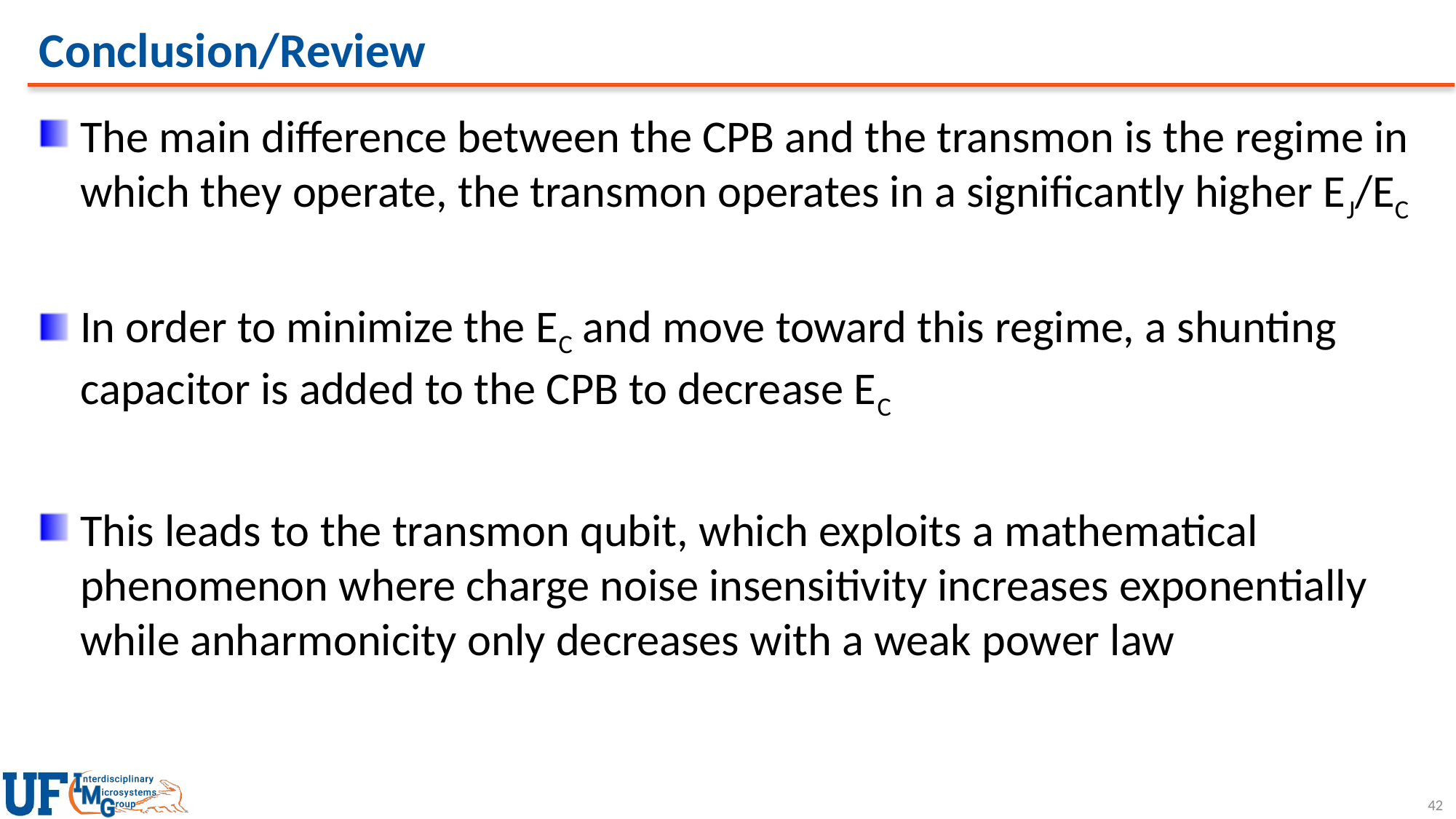

# Conclusion/Review

The main difference between the CPB and the transmon is the regime in which they operate, the transmon operates in a significantly higher EJ/EC

In order to minimize the EC and move toward this regime, a shunting capacitor is added to the CPB to decrease EC

This leads to the transmon qubit, which exploits a mathematical phenomenon where charge noise insensitivity increases exponentially while anharmonicity only decreases with a weak power law

42